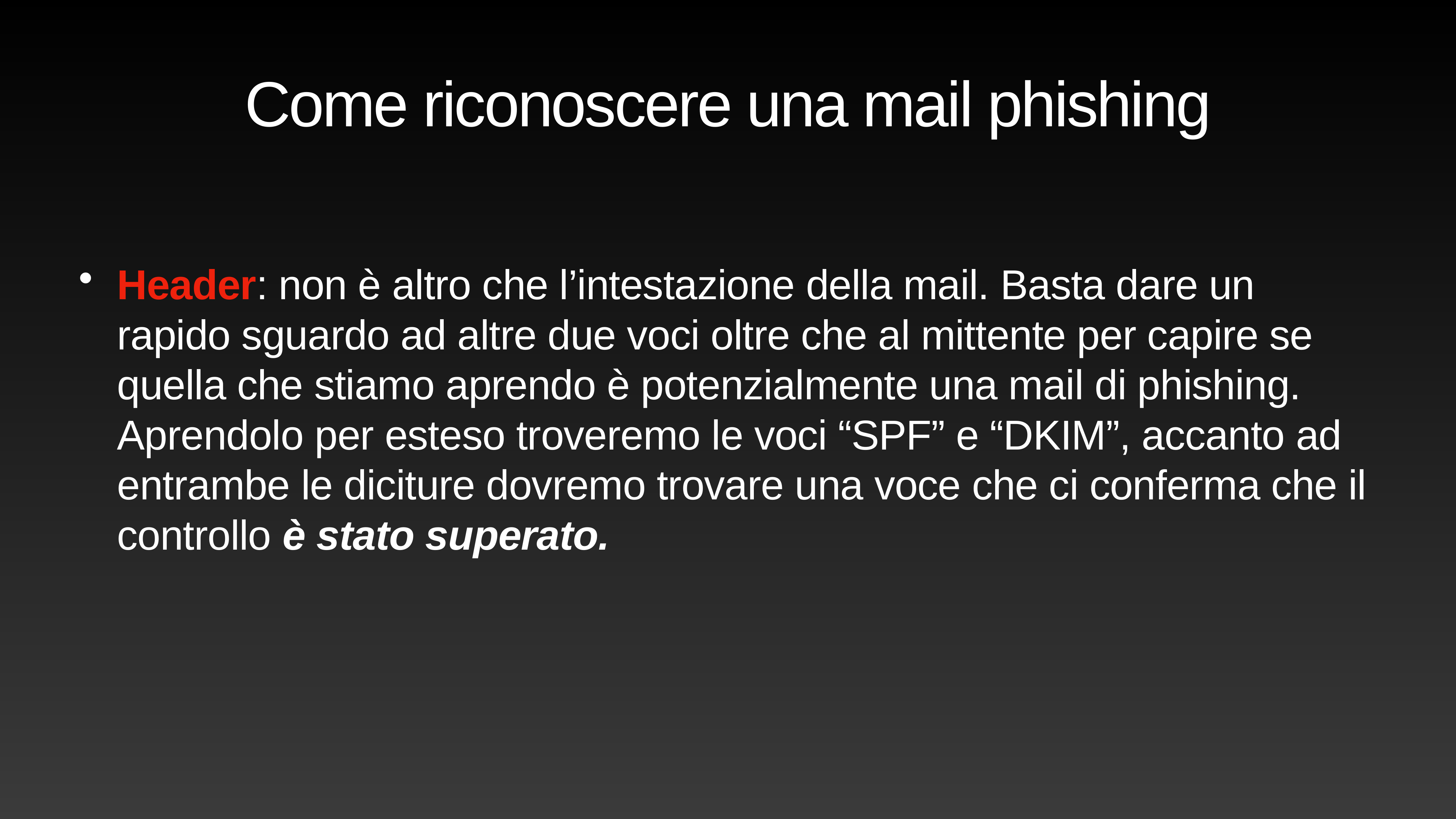

# Come riconoscere una mail phishing
Header: non è altro che l’intestazione della mail. Basta dare un rapido sguardo ad altre due voci oltre che al mittente per capire se quella che stiamo aprendo è potenzialmente una mail di phishing. Aprendolo per esteso troveremo le voci “SPF” e “DKIM”, accanto ad entrambe le diciture dovremo trovare una voce che ci conferma che il controllo è stato superato.